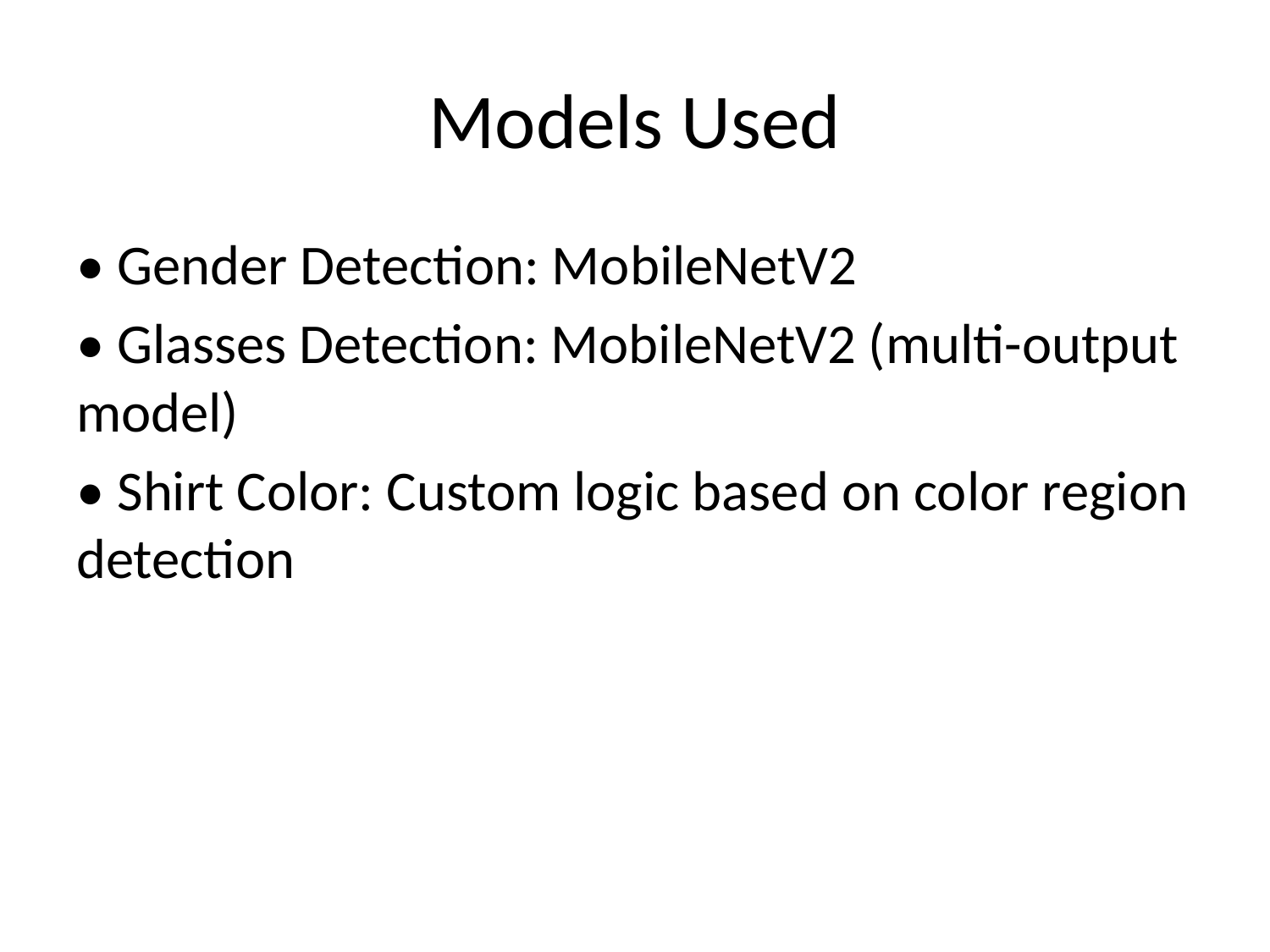

# Models Used
• Gender Detection: MobileNetV2
• Glasses Detection: MobileNetV2 (multi-output model)
• Shirt Color: Custom logic based on color region detection